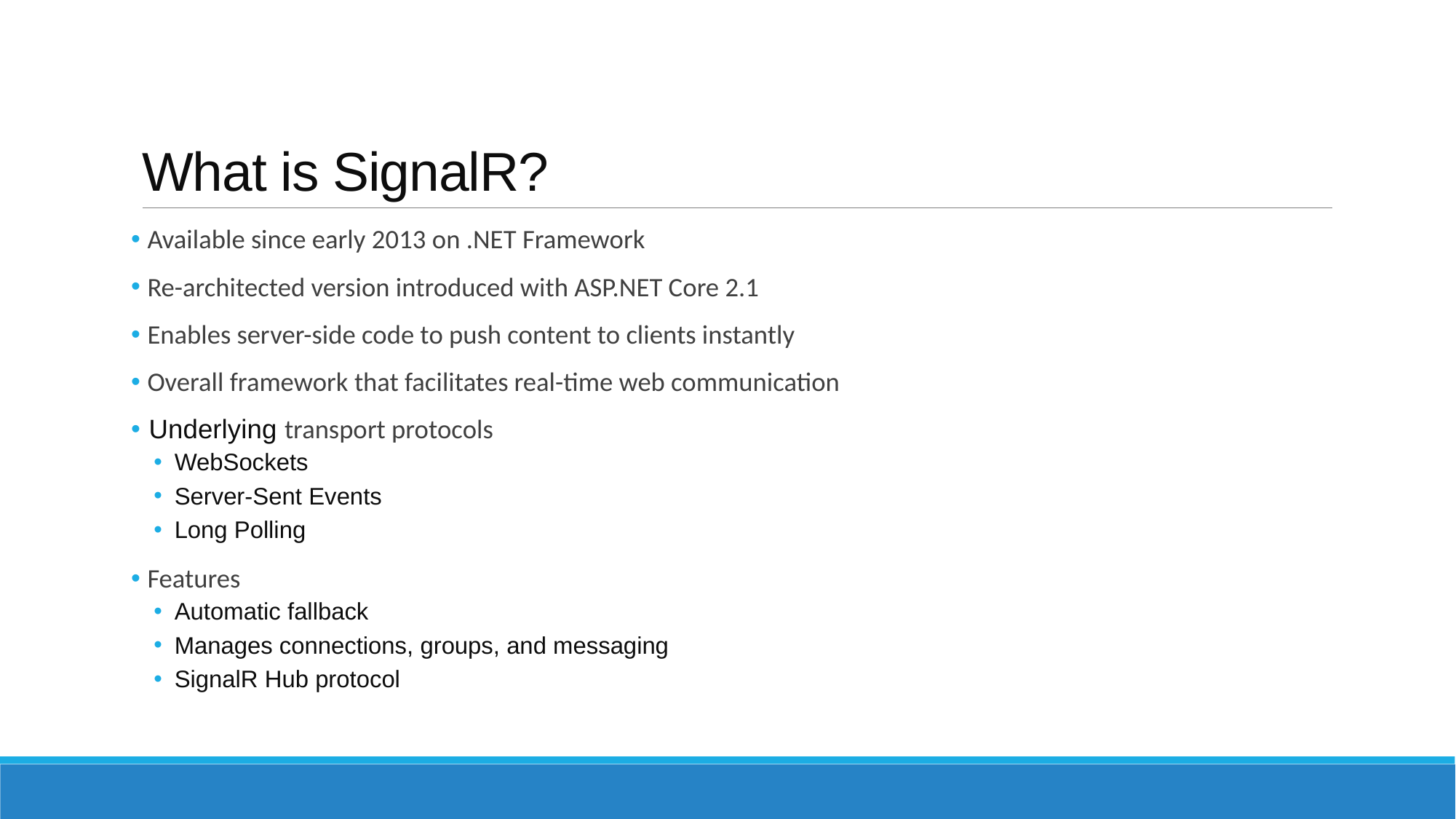

# What is SignalR?
 Available since early 2013 on .NET Framework
 Re-architected version introduced with ASP.NET Core 2.1
 Enables server-side code to push content to clients instantly
 Overall framework that facilitates real-time web communication
 Underlying transport protocols
WebSockets
Server-Sent Events
Long Polling
 Features
Automatic fallback
Manages connections, groups, and messaging
SignalR Hub protocol